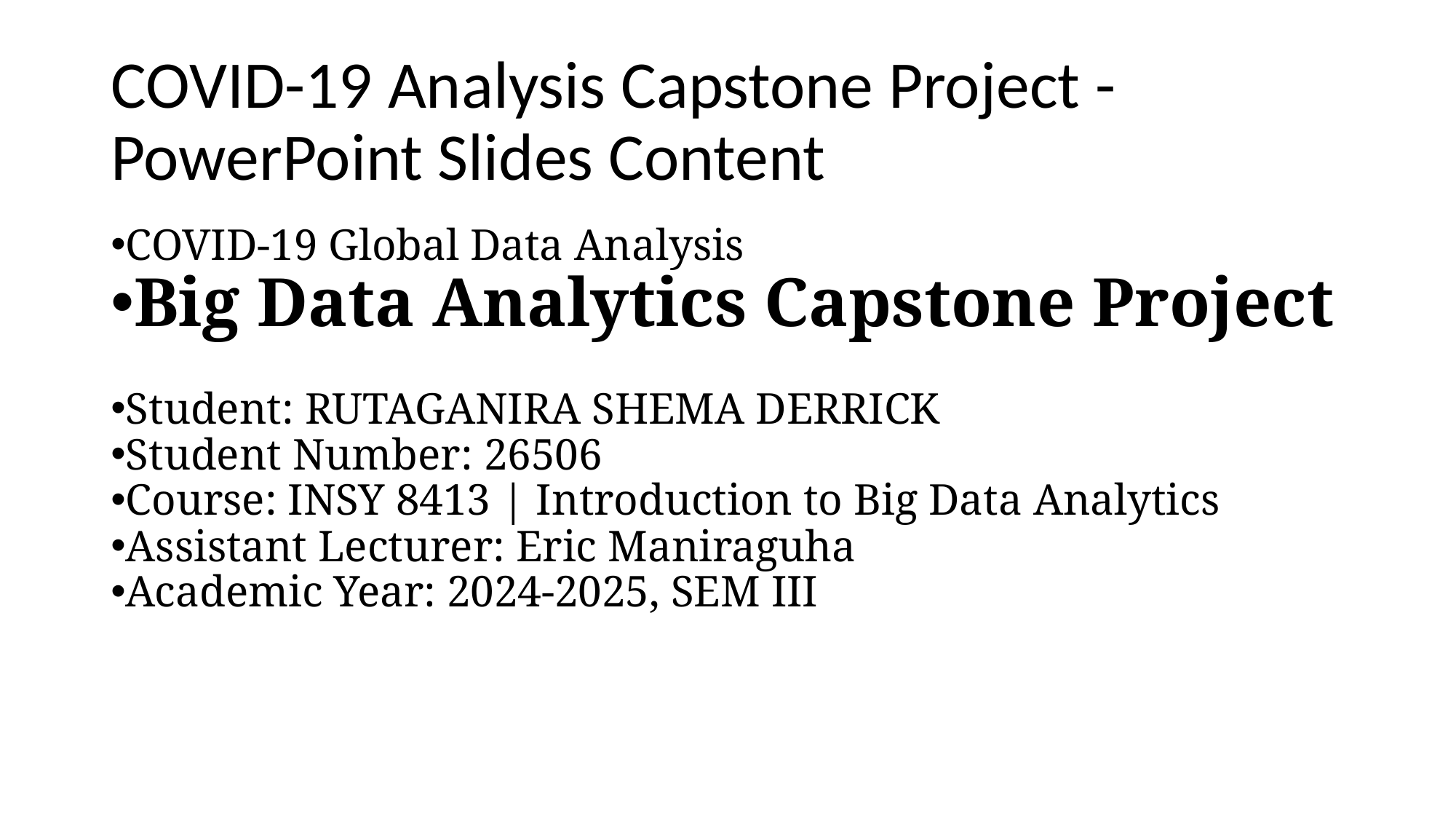

# COVID-19 Analysis Capstone Project - PowerPoint Slides Content
COVID-19 Global Data Analysis
Big Data Analytics Capstone Project

Student: RUTAGANIRA SHEMA DERRICK
Student Number: 26506
Course: INSY 8413 | Introduction to Big Data Analytics
Assistant Lecturer: Eric Maniraguha
Academic Year: 2024-2025, SEM III